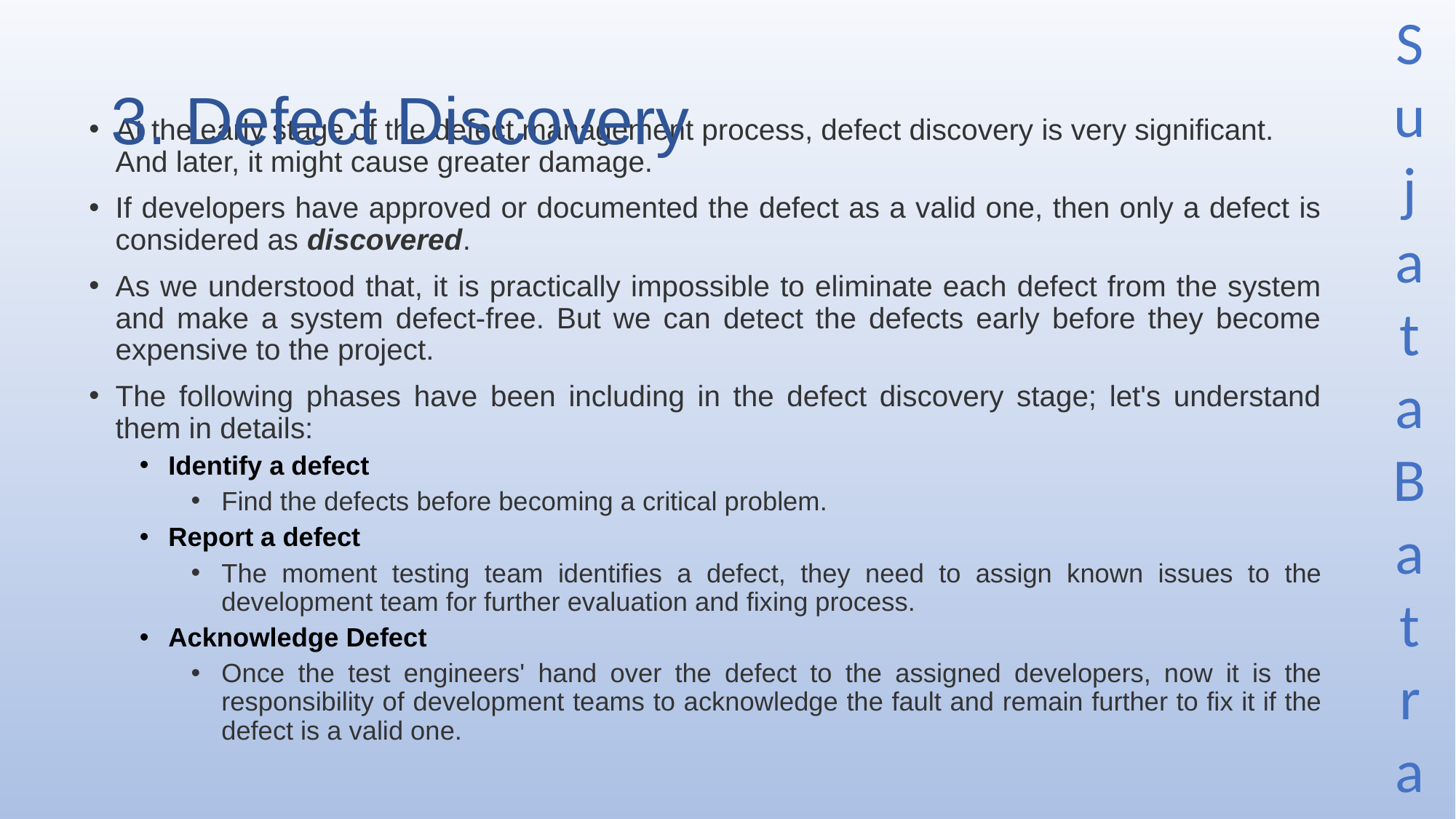

# 3. Defect Discovery
At the early stage of the defect management process, defect discovery is very significant. And later, it might cause greater damage.
If developers have approved or documented the defect as a valid one, then only a defect is considered as discovered.
As we understood that, it is practically impossible to eliminate each defect from the system and make a system defect-free. But we can detect the defects early before they become expensive to the project.
The following phases have been including in the defect discovery stage; let's understand them in details:
Identify a defect
Find the defects before becoming a critical problem.
Report a defect
The moment testing team identifies a defect, they need to assign known issues to the development team for further evaluation and fixing process.
Acknowledge Defect
Once the test engineers' hand over the defect to the assigned developers, now it is the responsibility of development teams to acknowledge the fault and remain further to fix it if the defect is a valid one.